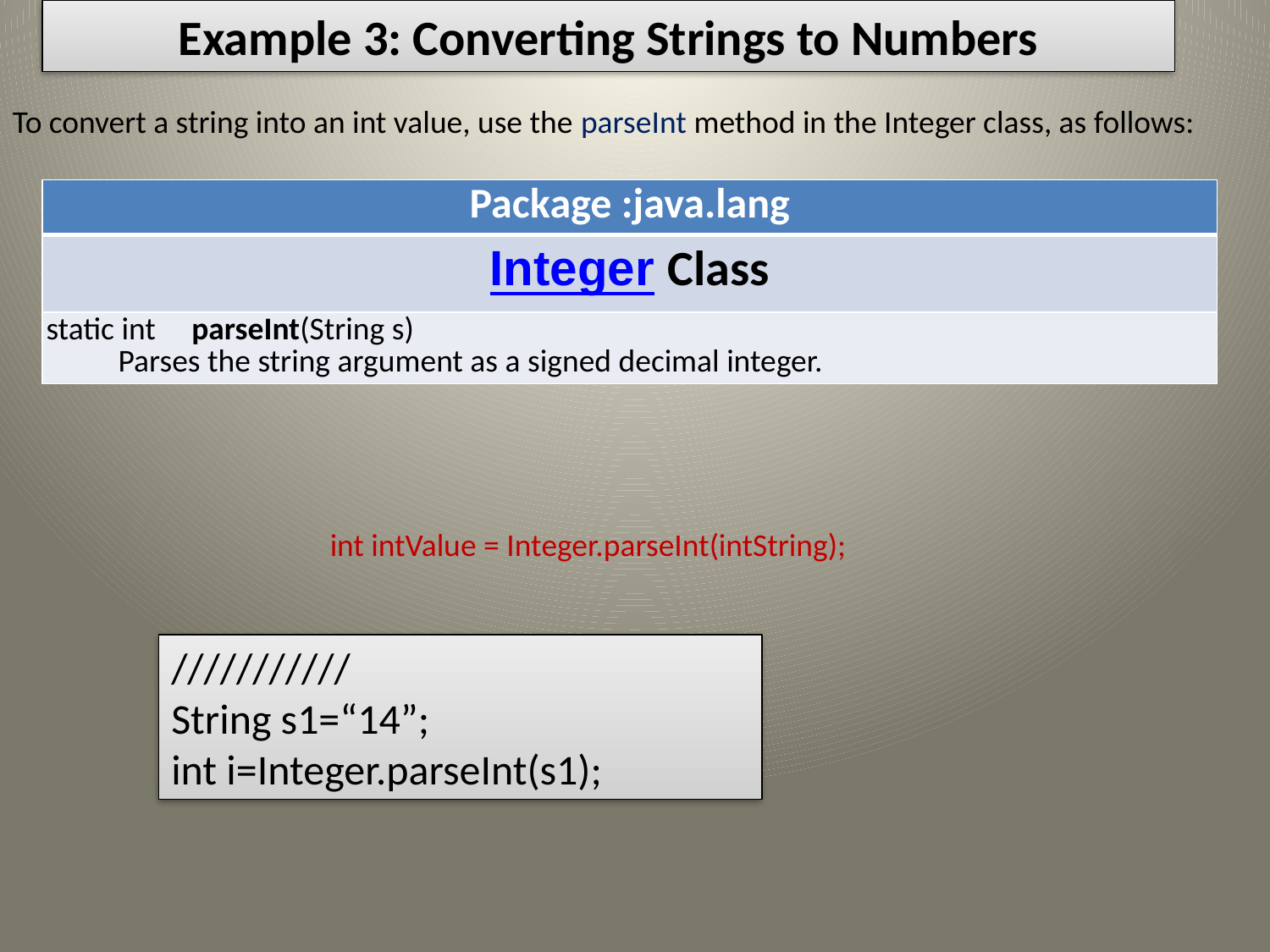

Example 3: Converting Strings to Numbers
To convert a string into an int value, use the parseInt method in the Integer class, as follows:
| Package :java.lang |
| --- |
| Class Integer |
| static int parseInt(String s)           Parses the string argument as a signed decimal integer. |
int intValue = Integer.parseInt(intString);
///////////
String s1=“14”;
int i=Integer.parseInt(s1);
17